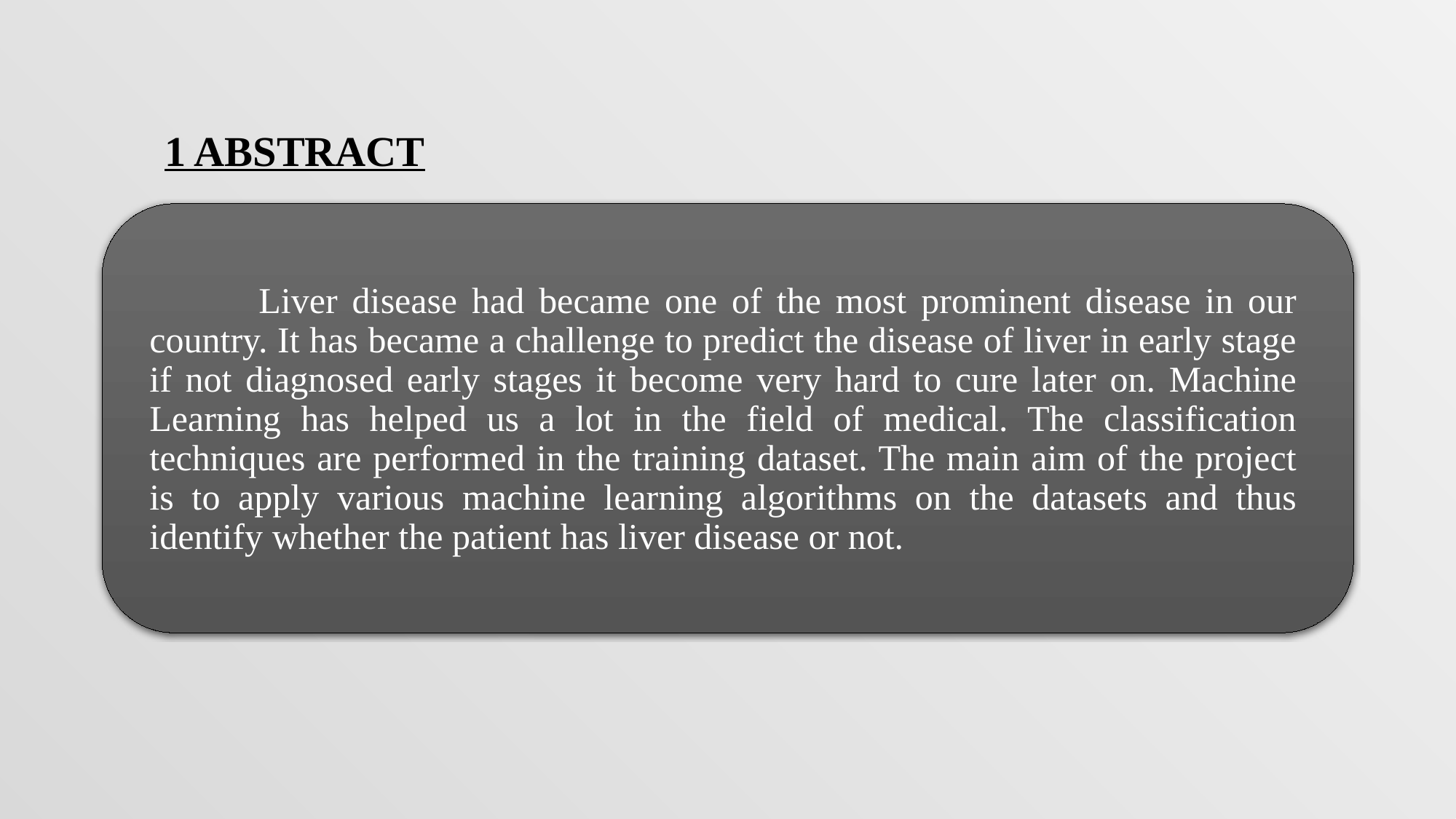

# 1 Abstract

	Liver disease had became one of the most prominent disease in our country. It has became a challenge to predict the disease of liver in early stage if not diagnosed early stages it become very hard to cure later on. Machine Learning has helped us a lot in the field of medical. The classification techniques are performed in the training dataset. The main aim of the project is to apply various machine learning algorithms on the datasets and thus identify whether the patient has liver disease or not.